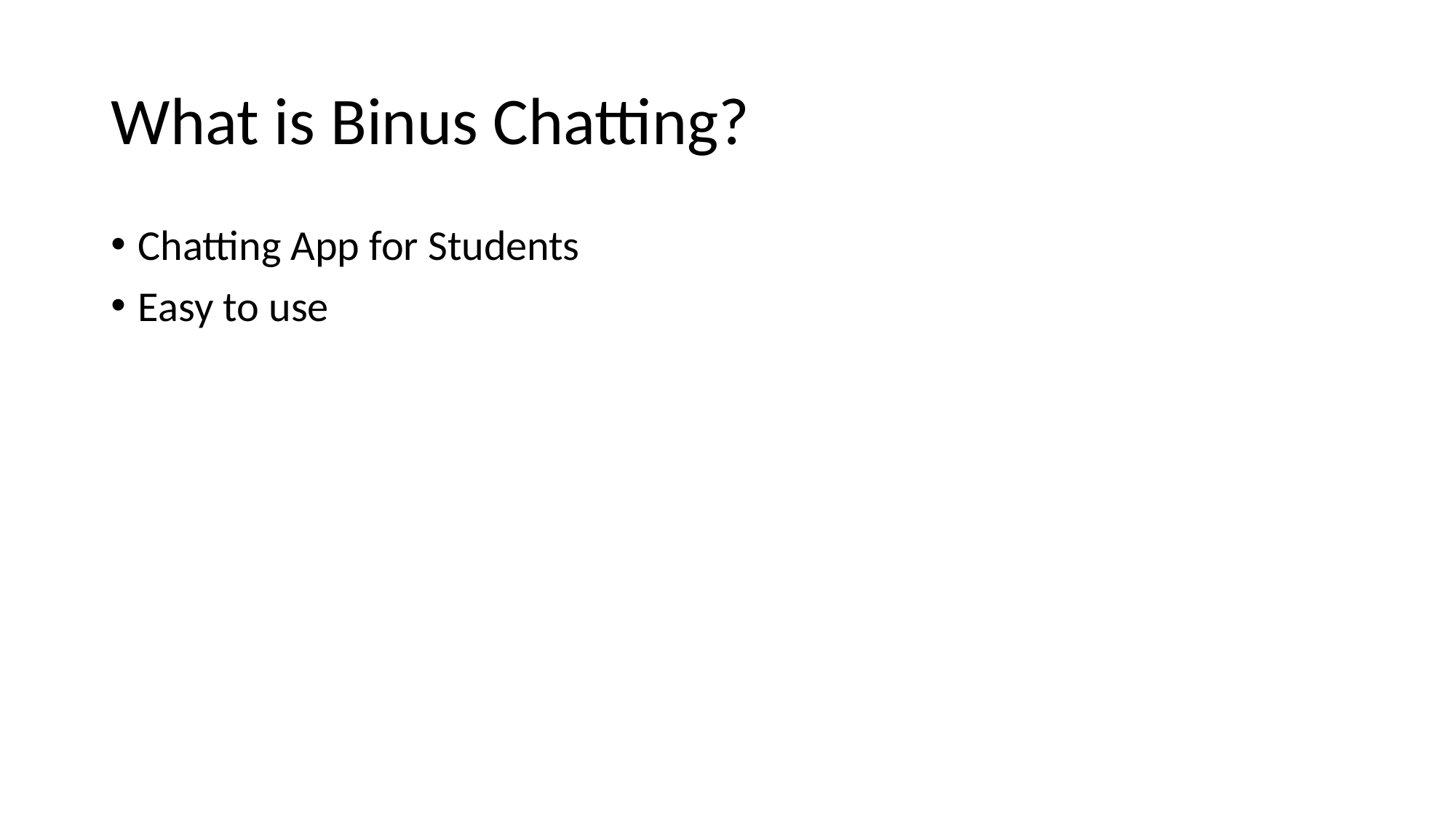

# What is Binus Chatting?
Chatting App for Students
Easy to use